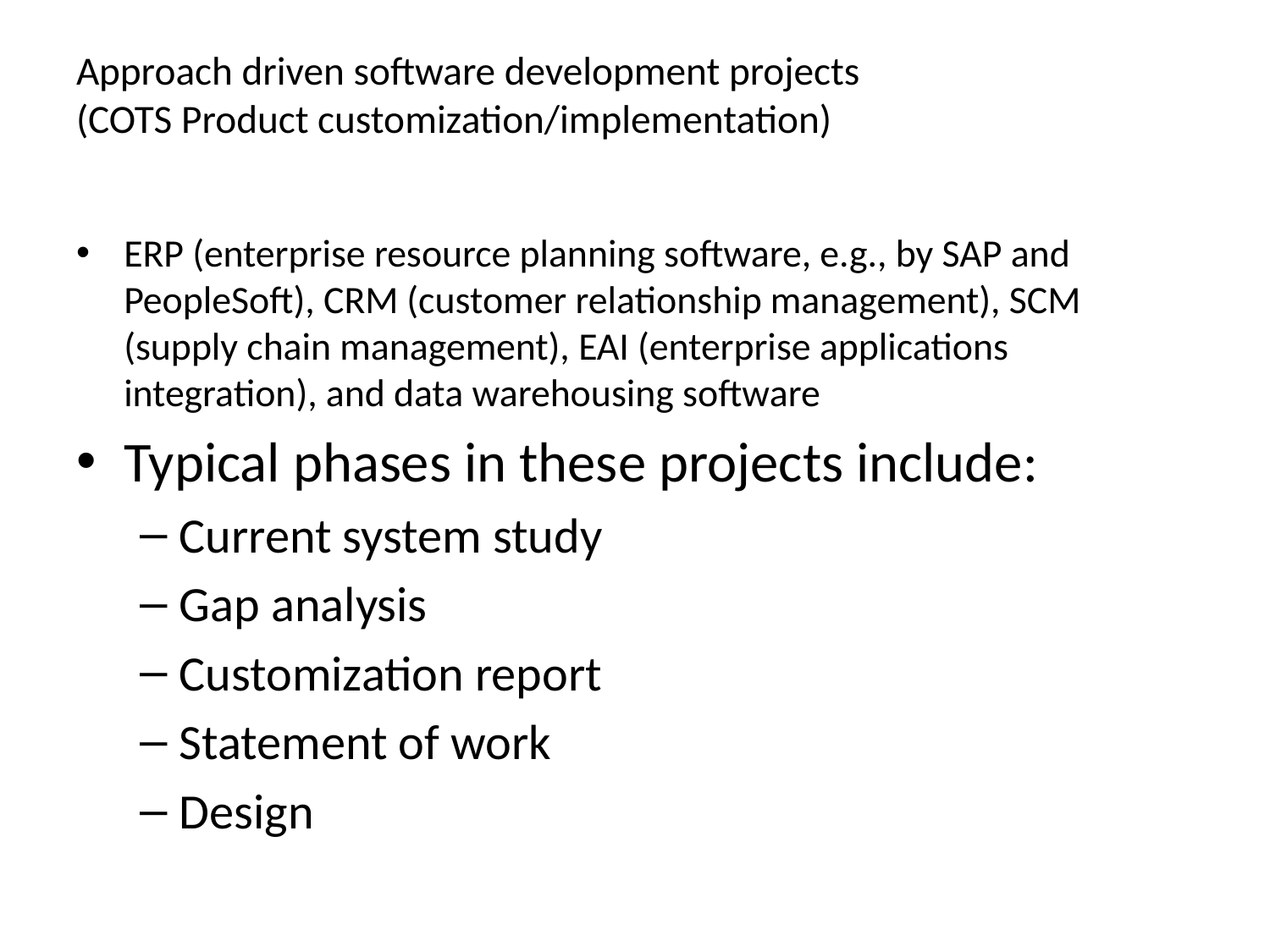

# Approach driven software development projects (COTS Product customization/implementation)
ERP (enterprise resource planning software, e.g., by SAP and PeopleSoft), CRM (customer relationship management), SCM (supply chain management), EAI (enterprise applications integration), and data warehousing software
Typical phases in these projects include:
Current system study
Gap analysis
Customization report
Statement of work
Design